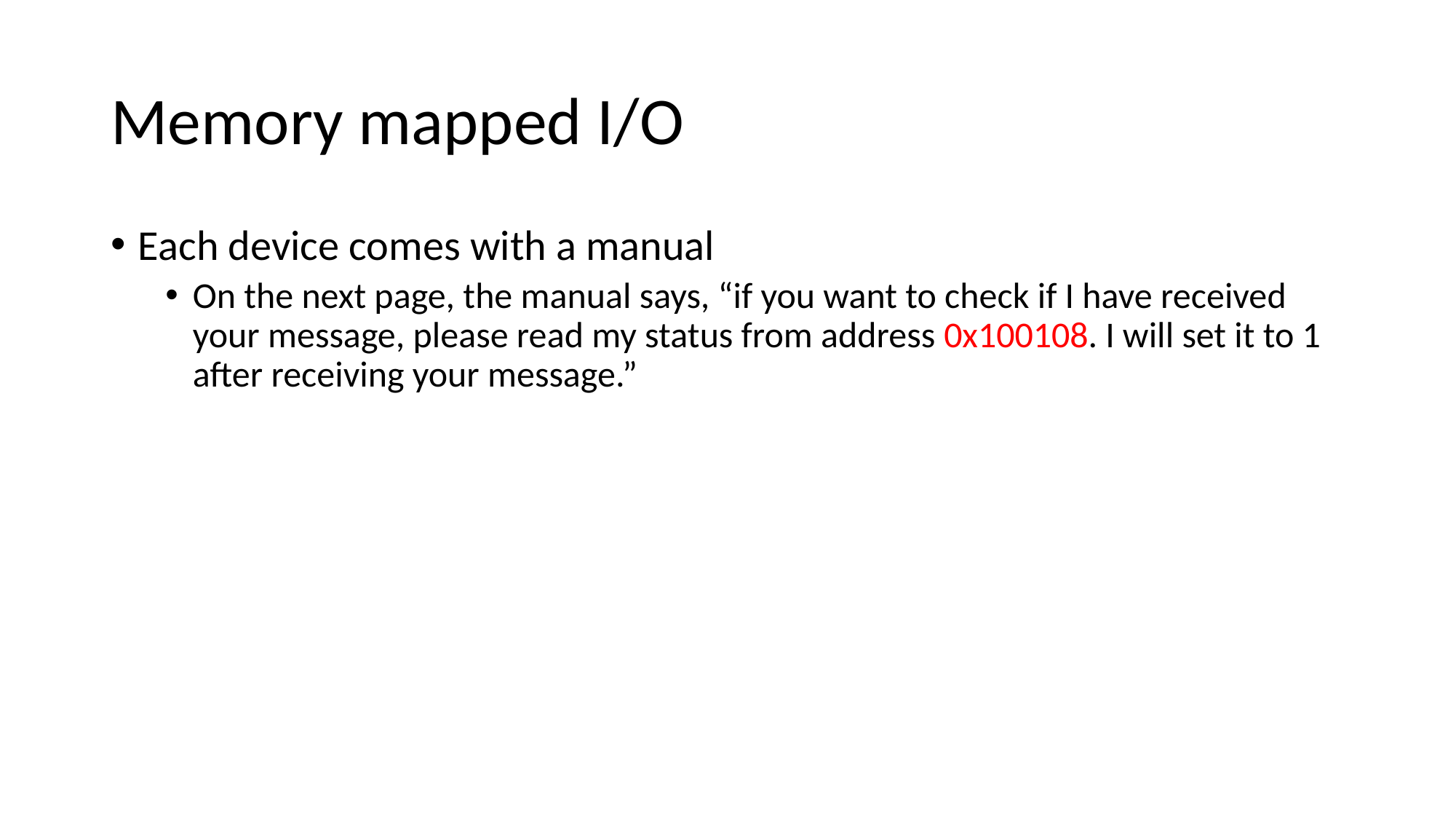

# Memory mapped I/O
Each device comes with a manual
On the next page, the manual says, “if you want to check if I have received your message, please read my status from address 0x100108. I will set it to 1 after receiving your message.”